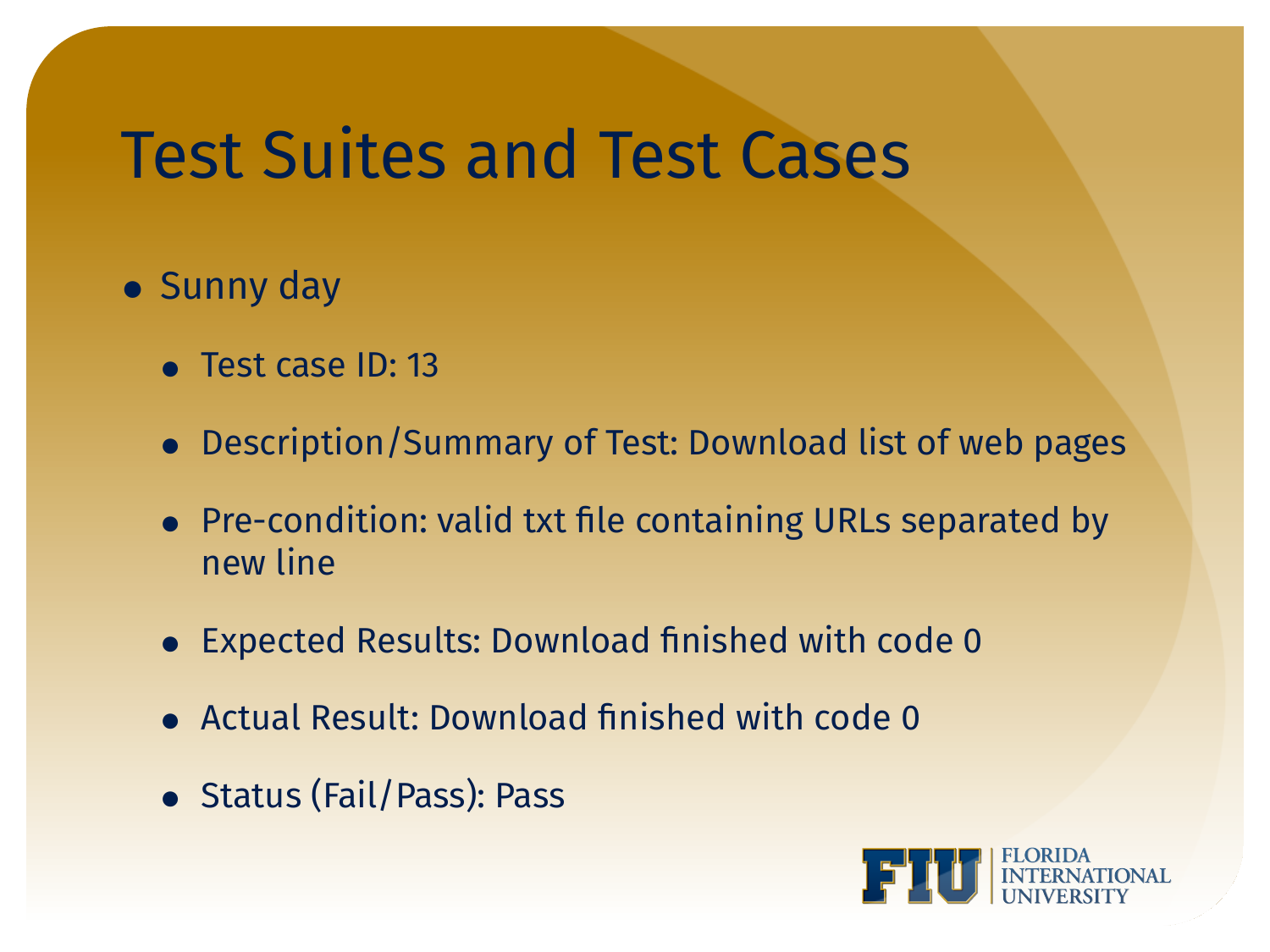

# Test Suites and Test Cases
Sunny day
Test case ID: 13
Description/Summary of Test: Download list of web pages
Pre-condition: valid txt file containing URLs separated by new line
Expected Results: Download finished with code 0
Actual Result: Download finished with code 0
Status (Fail/Pass): Pass